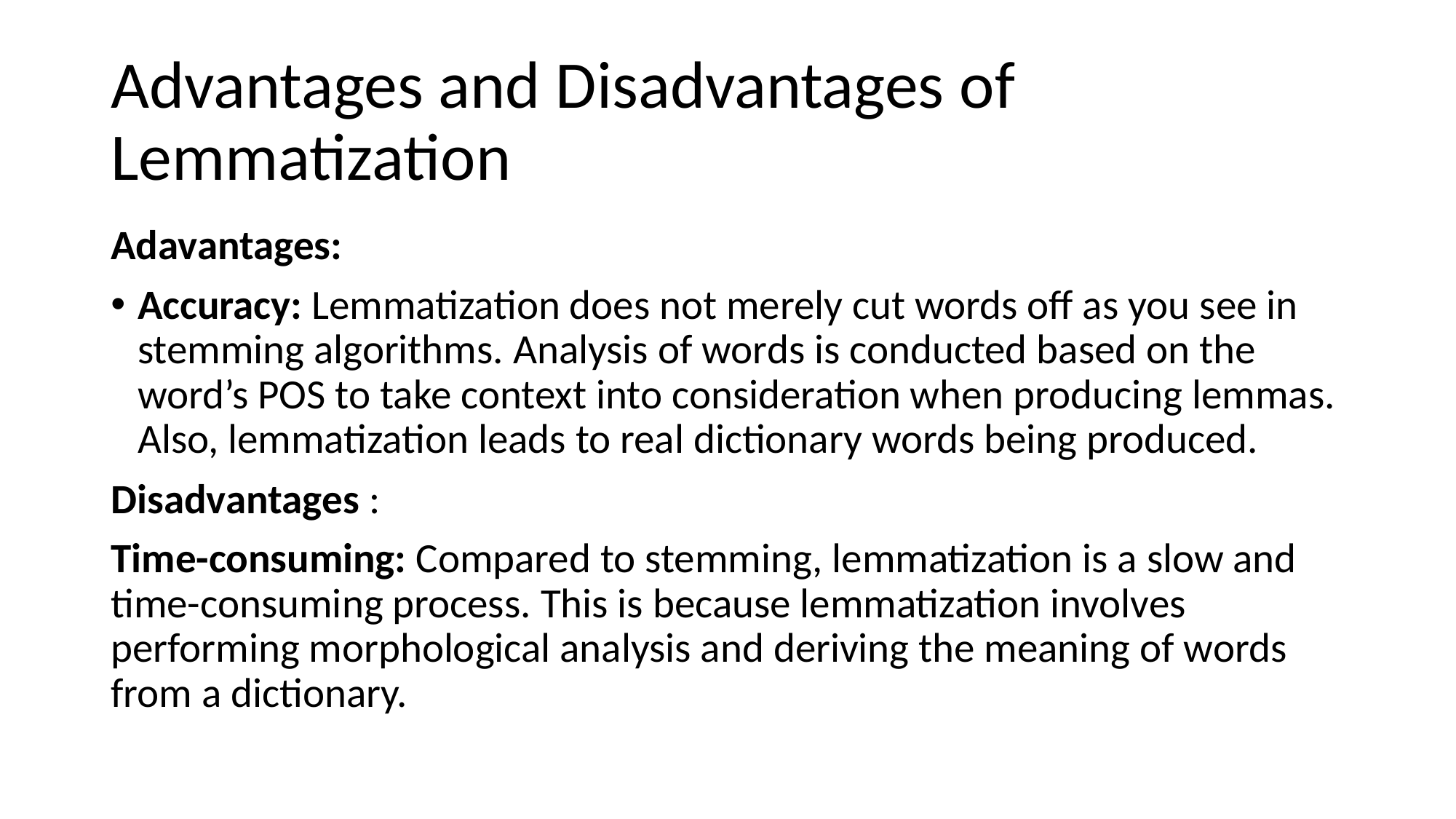

# Advantages and Disadvantages of Lemmatization
Adavantages:
Accuracy: Lemmatization does not merely cut words off as you see in stemming algorithms. Analysis of words is conducted based on the word’s POS to take context into consideration when producing lemmas. Also, lemmatization leads to real dictionary words being produced.
Disadvantages :
Time-consuming: Compared to stemming, lemmatization is a slow and time-consuming process. This is because lemmatization involves performing morphological analysis and deriving the meaning of words from a dictionary.